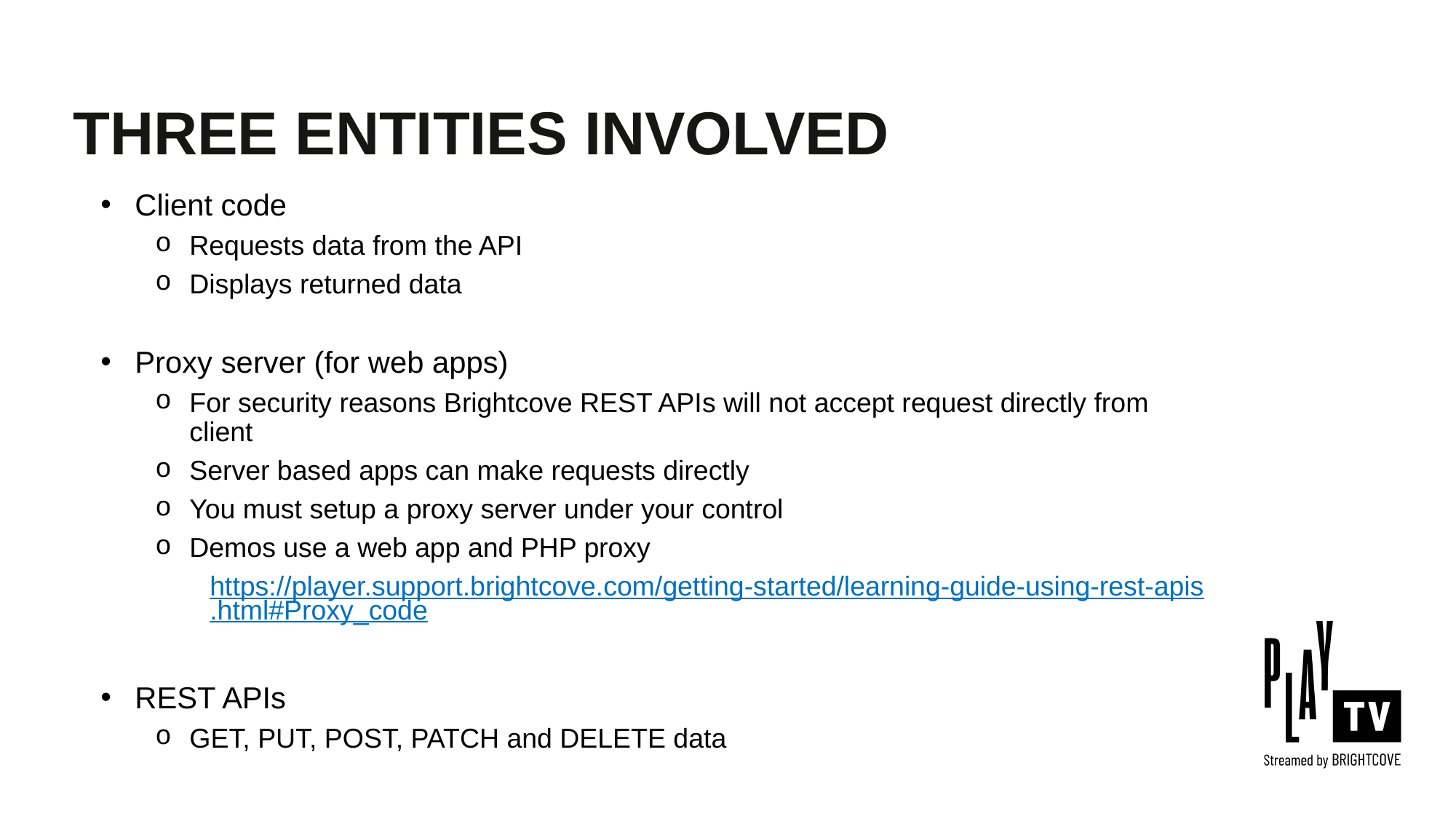

THREE ENTITIES INVOLVED
Client code
Requests data from the API
Displays returned data
Proxy server (for web apps)
For security reasons Brightcove REST APIs will not accept request directly from client
Server based apps can make requests directly
You must setup a proxy server under your control
Demos use a web app and PHP proxy
https://player.support.brightcove.com/getting-started/learning-guide-using-rest-apis.html#Proxy_code

REST APIs
GET, PUT, POST, PATCH and DELETE data